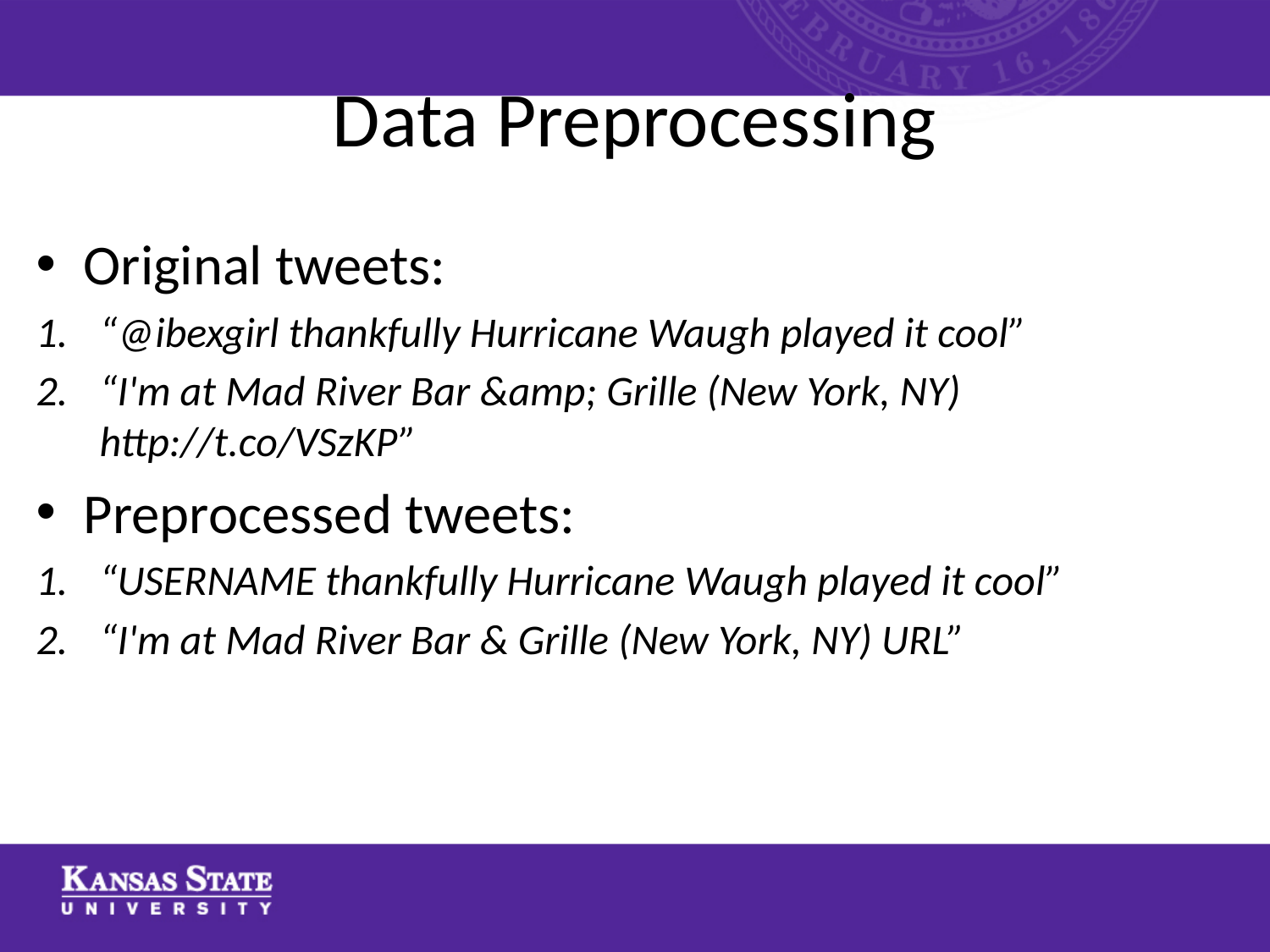

# Data Preprocessing
Original tweets:
“@ibexgirl thankfully Hurricane Waugh played it cool”
“I'm at Mad River Bar &amp; Grille (New York, NY) http://t.co/VSzKP”
Preprocessed tweets:
“USERNAME thankfully Hurricane Waugh played it cool”
“I'm at Mad River Bar & Grille (New York, NY) URL”